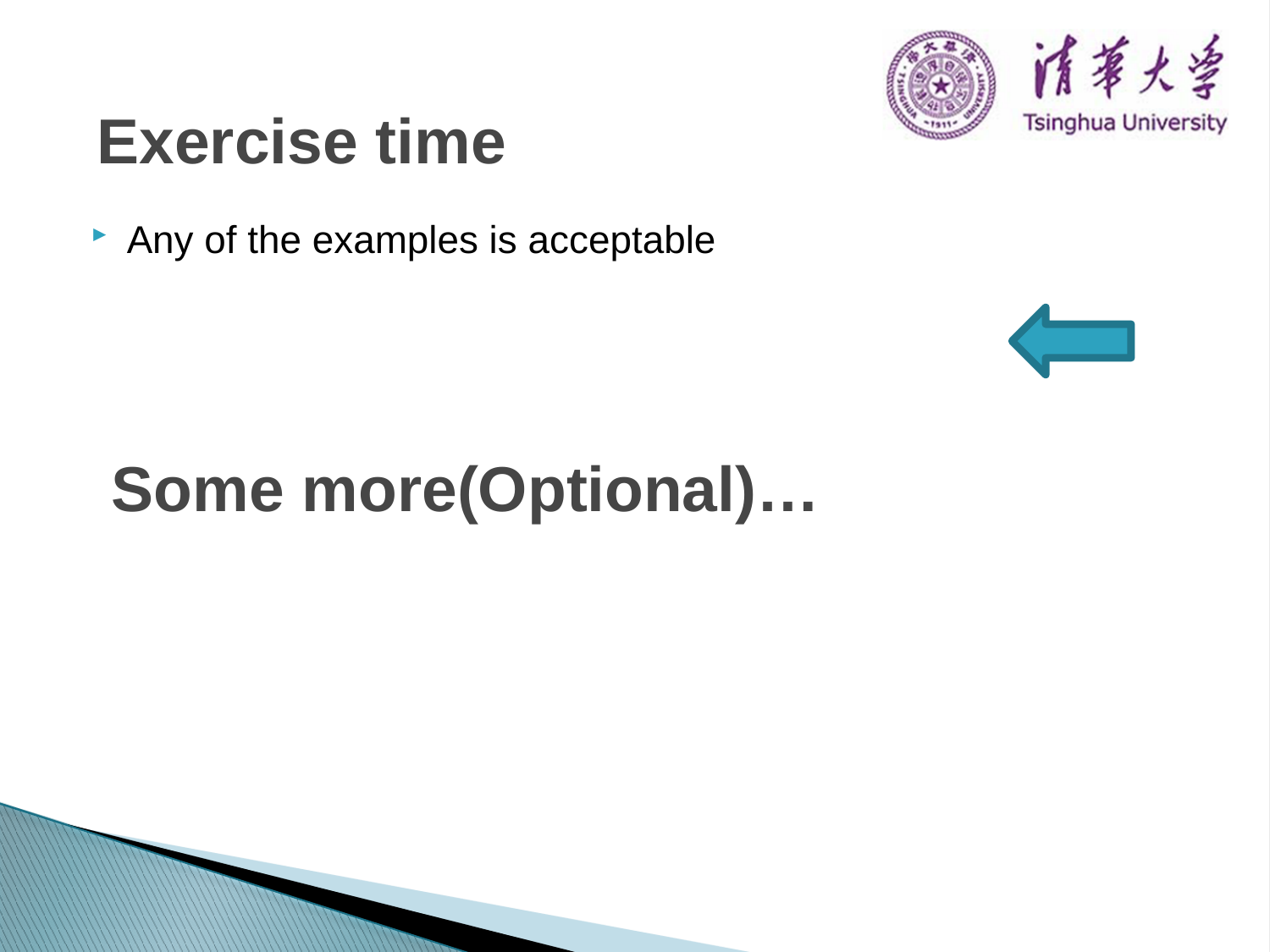

Exercise time
Any of the examples is acceptable

# Some more(Optional)…